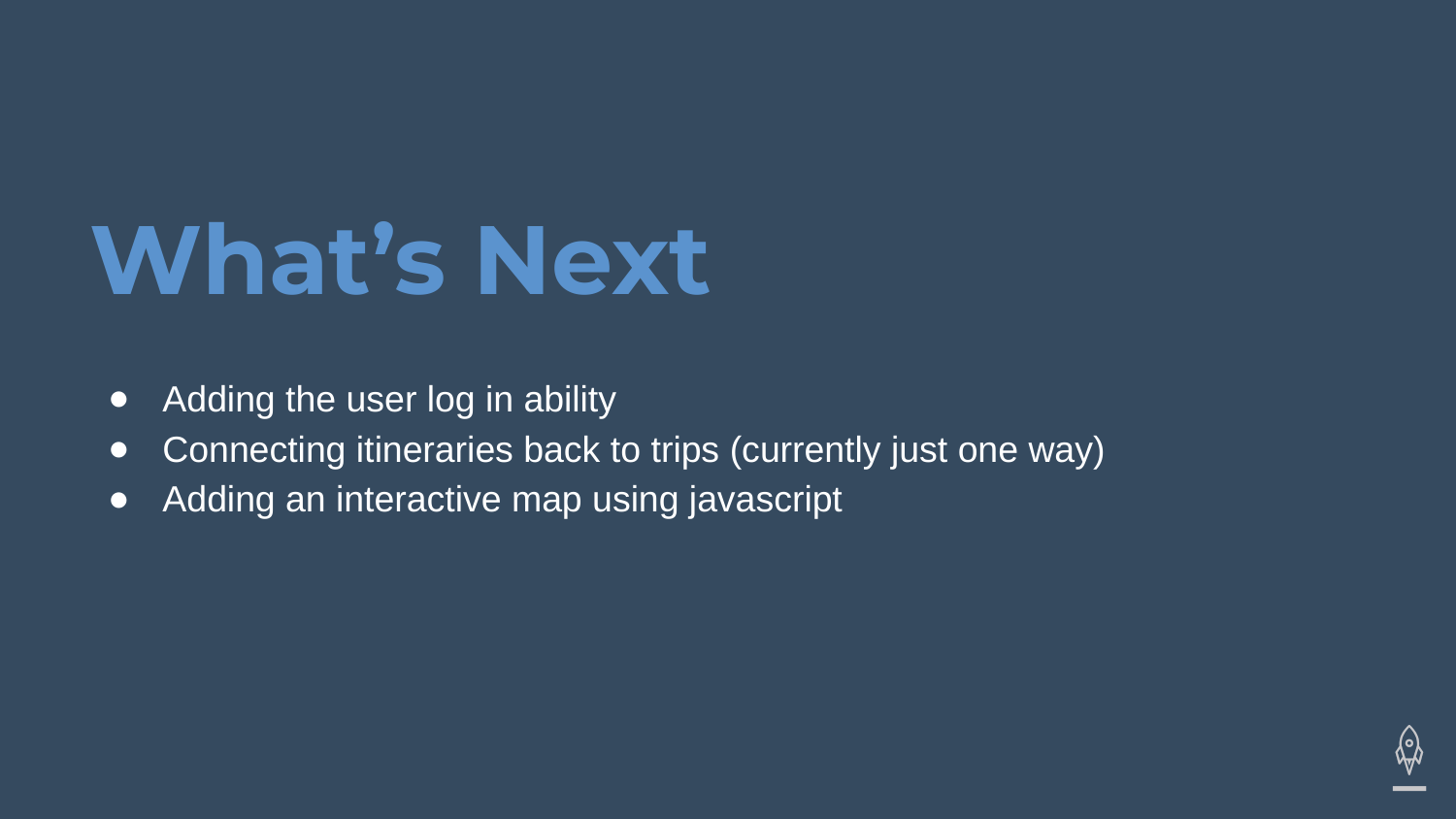

# What’s Next
Adding the user log in ability
Connecting itineraries back to trips (currently just one way)
Adding an interactive map using javascript